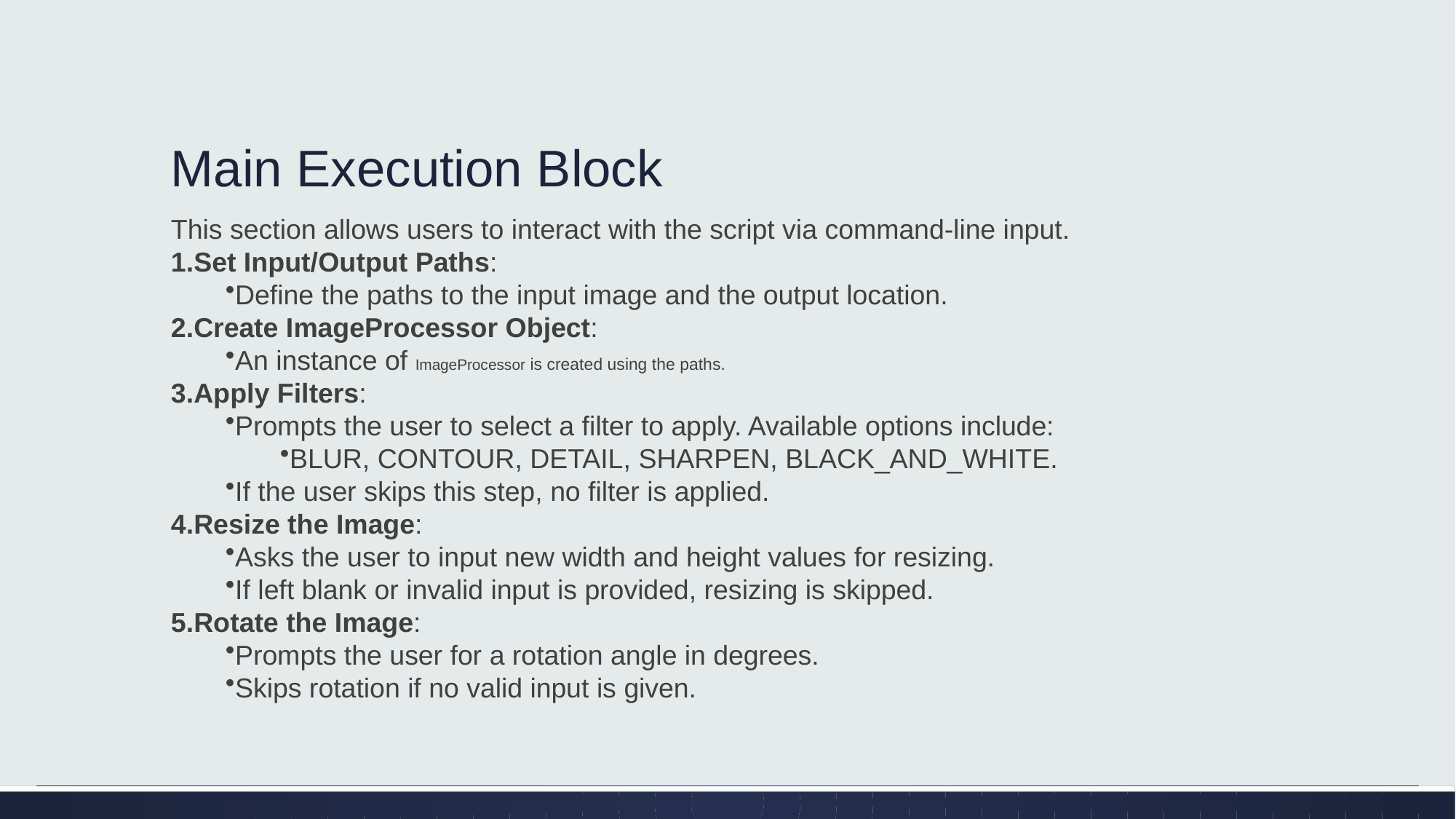

# Main Execution Block
This section allows users to interact with the script via command-line input.
Set Input/Output Paths:
Define the paths to the input image and the output location.
Create ImageProcessor Object:
An instance of ImageProcessor is created using the paths.
Apply Filters:
Prompts the user to select a filter to apply. Available options include:
BLUR, CONTOUR, DETAIL, SHARPEN, BLACK_AND_WHITE.
If the user skips this step, no filter is applied.
Resize the Image:
Asks the user to input new width and height values for resizing.
If left blank or invalid input is provided, resizing is skipped.
Rotate the Image:
Prompts the user for a rotation angle in degrees.
Skips rotation if no valid input is given.